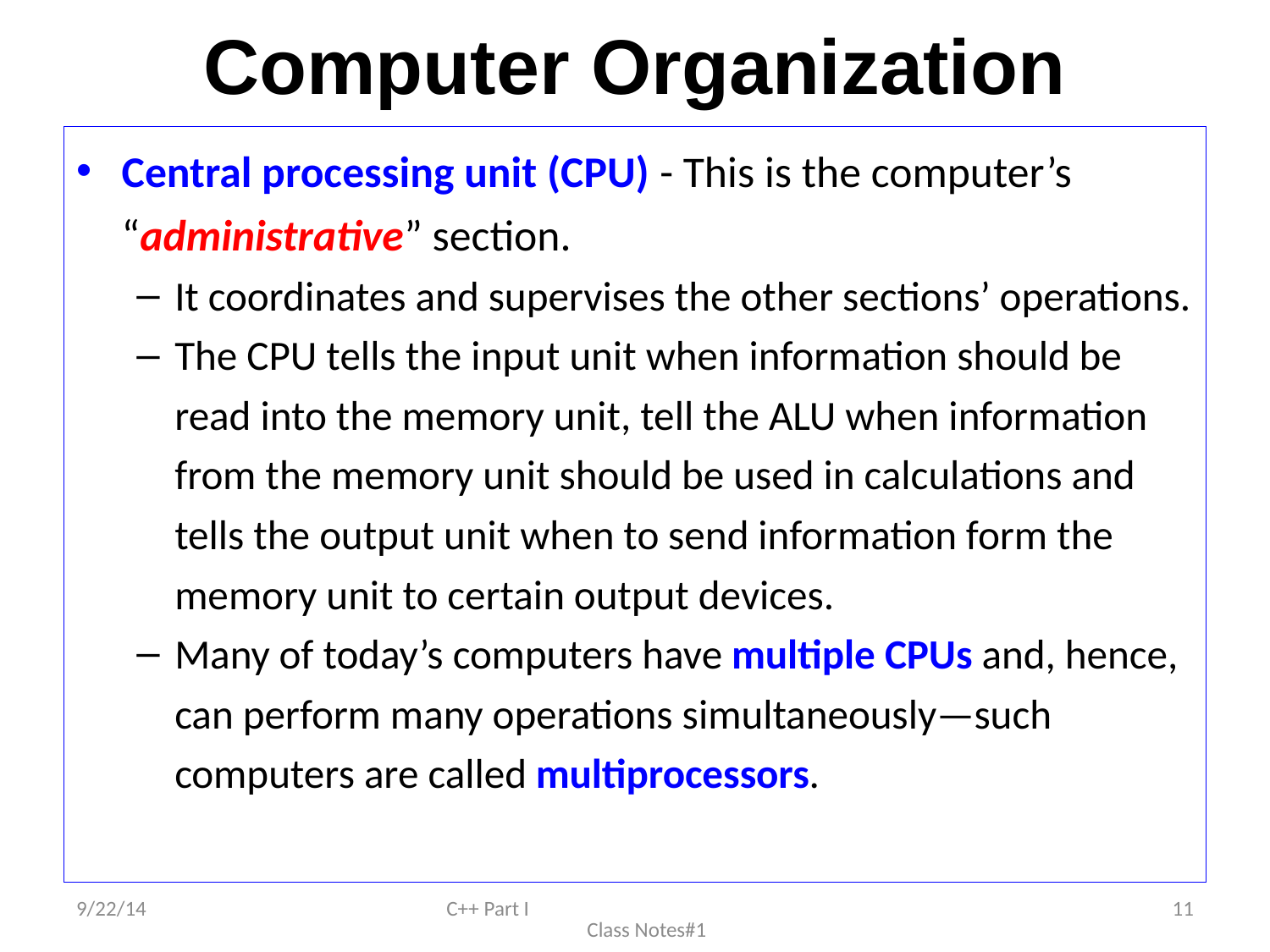

# Computer Organization
Central processing unit (CPU) - This is the computer’s “administrative” section.
It coordinates and supervises the other sections’ operations.
The CPU tells the input unit when information should be read into the memory unit, tell the ALU when information from the memory unit should be used in calculations and tells the output unit when to send information form the memory unit to certain output devices.
Many of today’s computers have multiple CPUs and, hence, can perform many operations simultaneously—such computers are called multiprocessors.

9/22/14
C++ Part I                                                                                         Class Notes#1
11